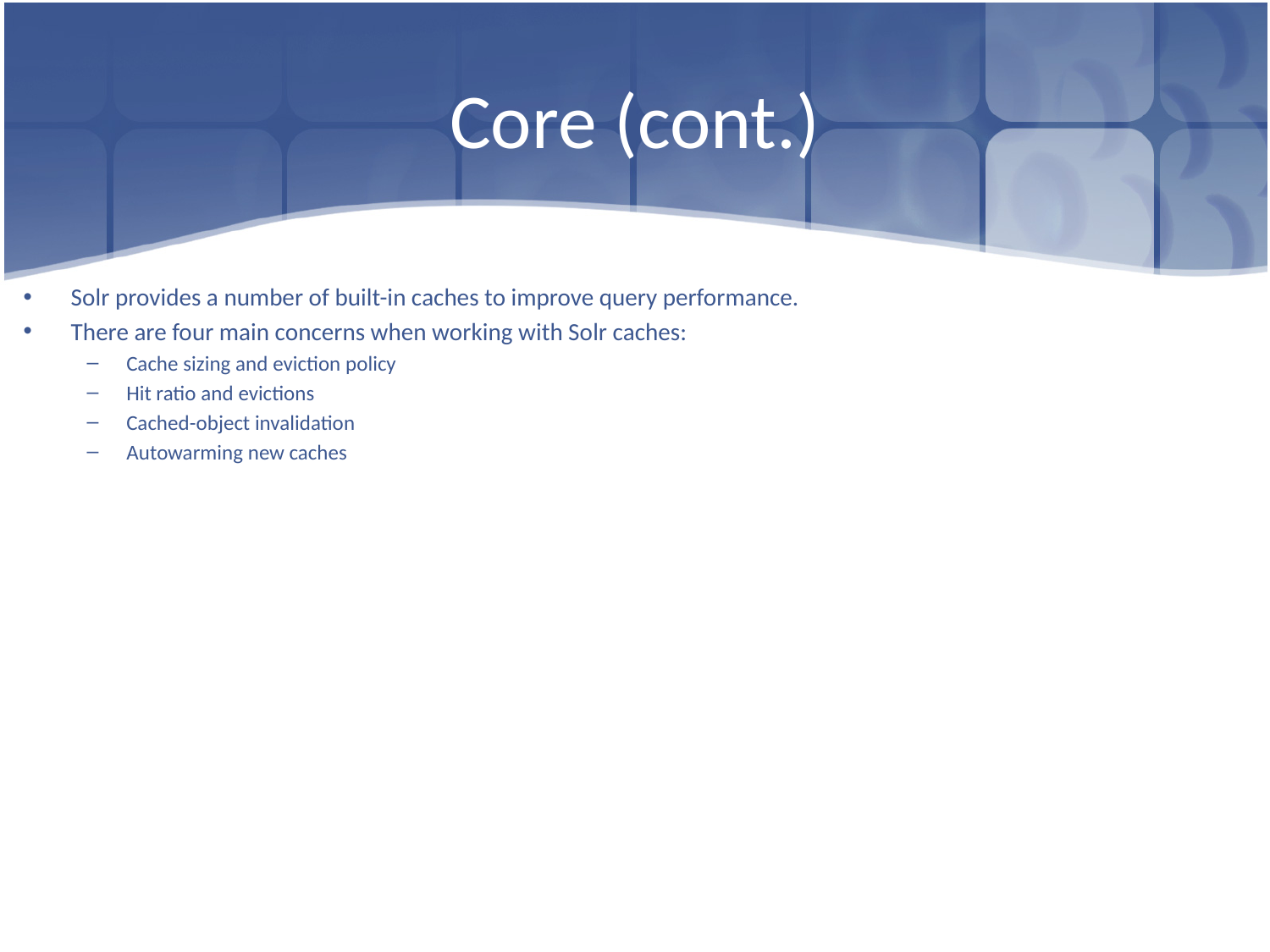

# Core (cont.)
Solr provides a number of built-in caches to improve query performance.
There are four main concerns when working with Solr caches:
Cache sizing and eviction policy
Hit ratio and evictions
Cached-object invalidation
Autowarming new caches